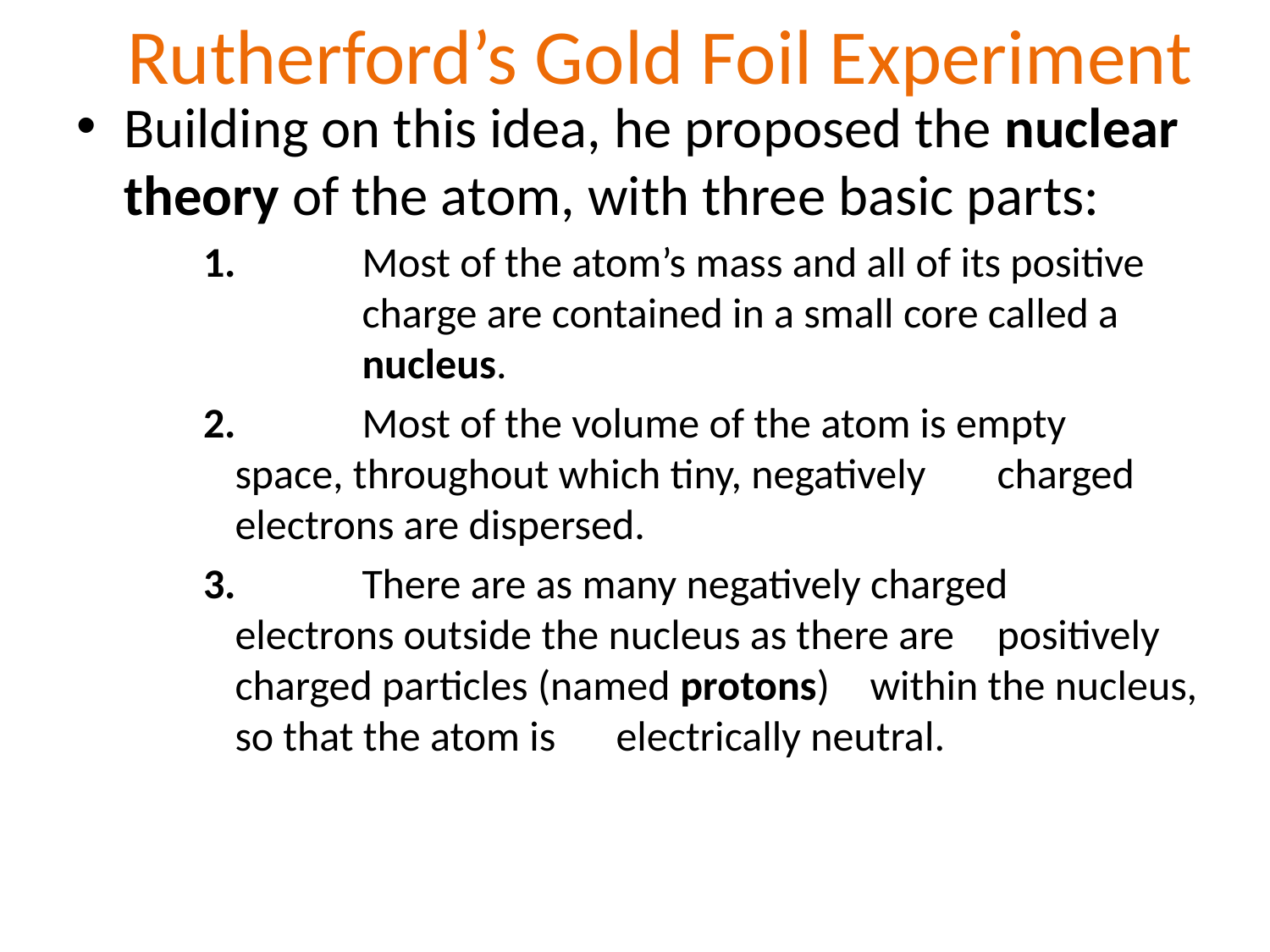

# Rutherford’s Gold Foil Experiment
Building on this idea, he proposed the nuclear theory of the atom, with three basic parts:
1.	Most of the atom’s mass and all of its positive 	charge are contained in a small core called a 	nucleus.
2.	Most of the volume of the atom is empty 	space, throughout which tiny, negatively 	charged electrons are dispersed.
3.	There are as many negatively charged 	electrons outside the nucleus as there are 	positively charged particles (named protons) 	within the nucleus, so that the atom is 	electrically neutral.